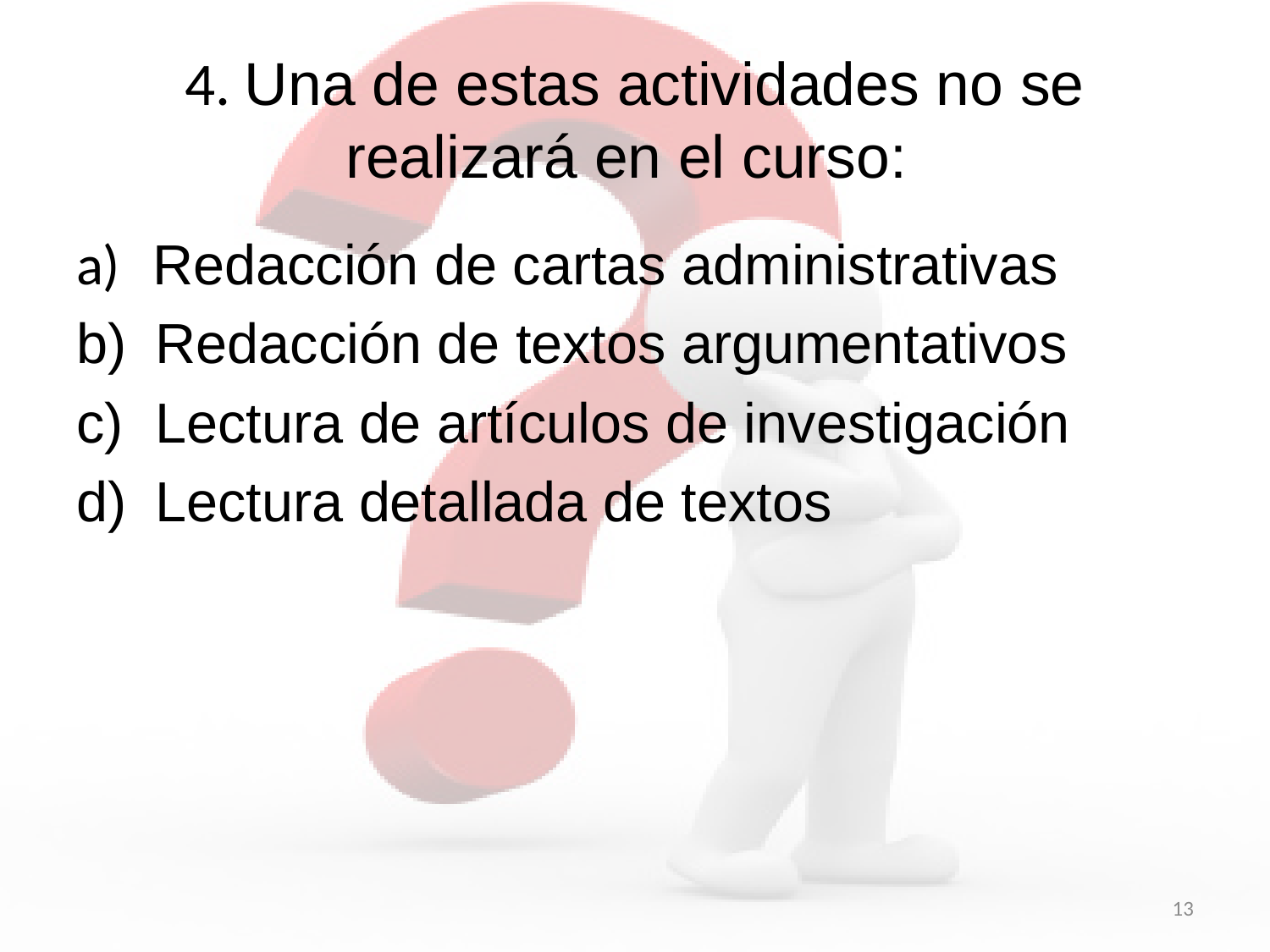

# 4. Una de estas actividades no se realizará en el curso:
 Redacción de cartas administrativas
 Redacción de textos argumentativos
 Lectura de artículos de investigación
 Lectura detallada de textos
13